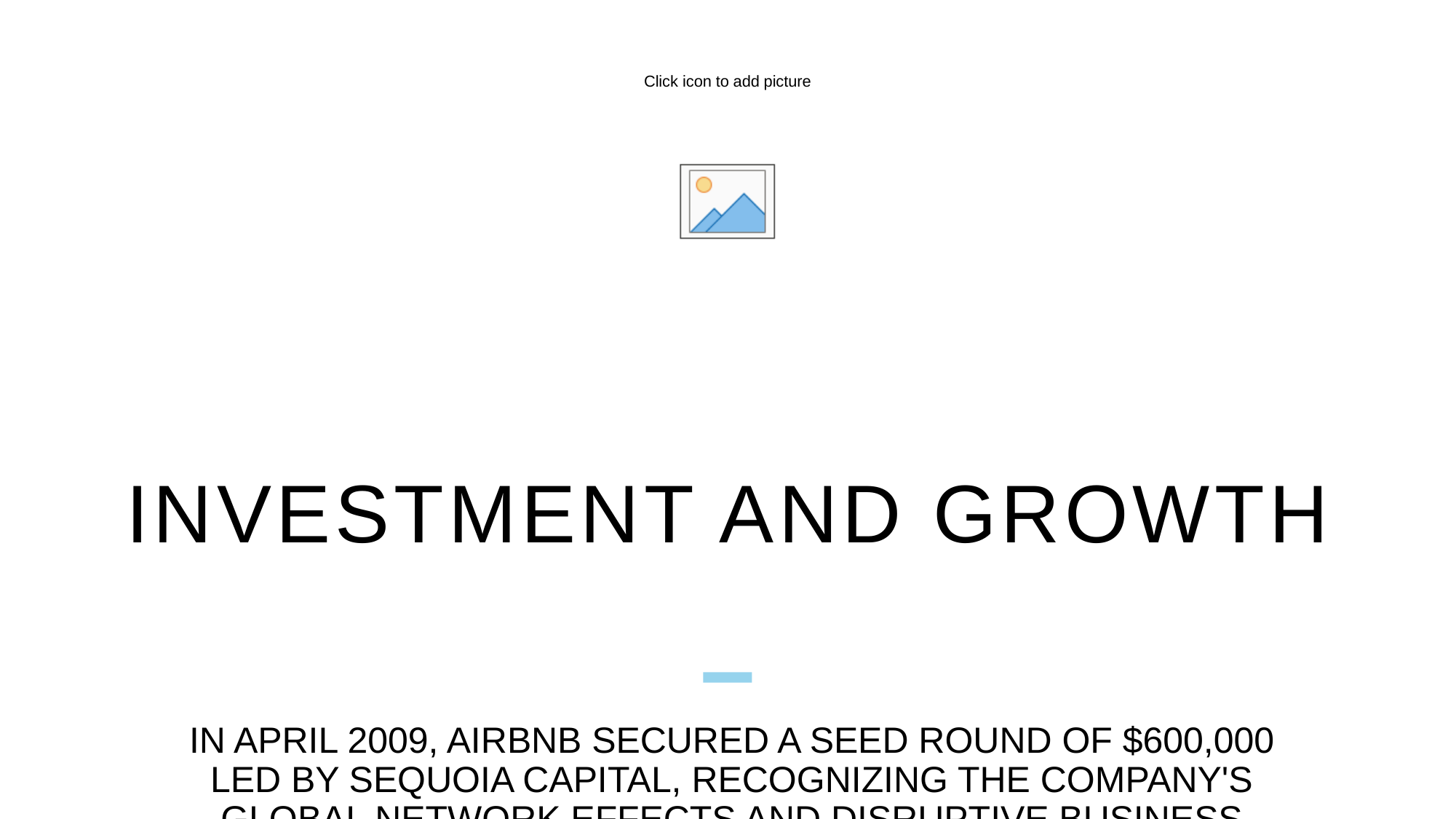

# Investment and Growth
In April 2009, Airbnb secured a seed round of $600,000 led by Sequoia Capital, recognizing the company's global network effects and disruptive business model.